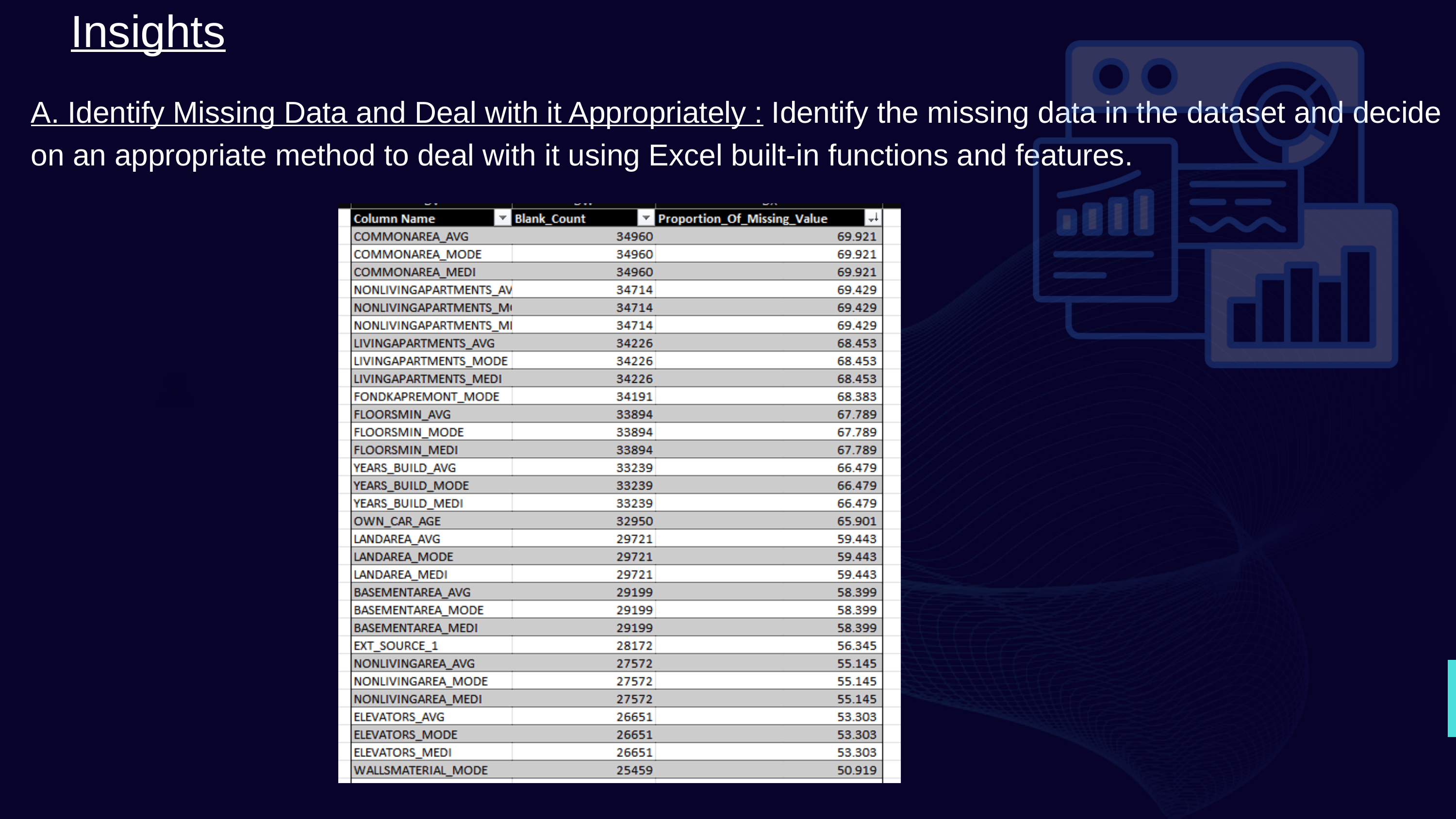

Insights

A. Identify Missing Data and Deal with it Appropriately : Identify the missing data in the dataset and decide on an appropriate method to deal with it using Excel built-in functions and features.